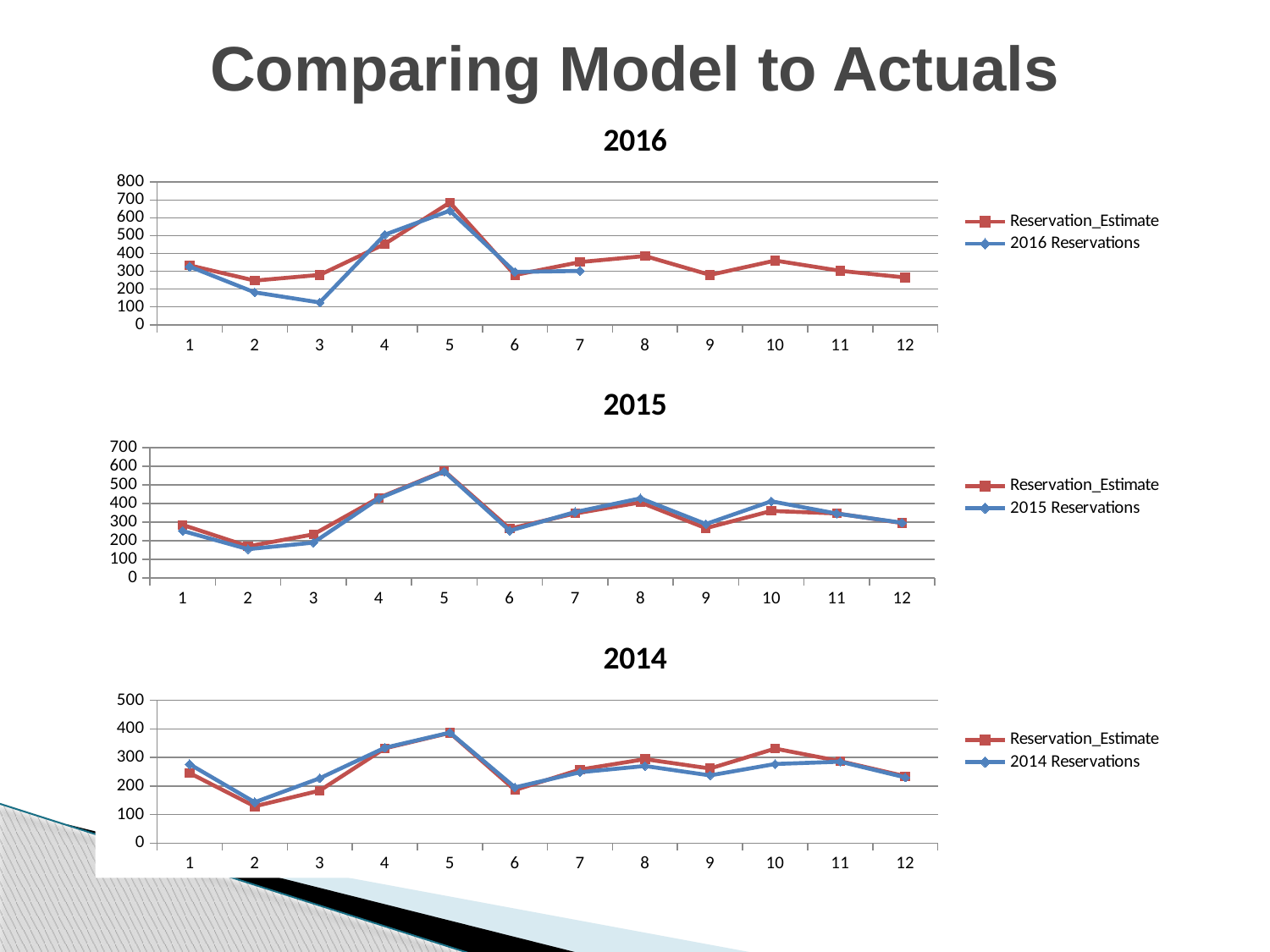

# Comparing Model to Actuals

[unsupported chart]

### Chart: 2015

| Category | Reservation_Estimate | 2015 Reservations |
|---|---|---|
|  | 284.407009 | 252.0 |
|  | 169.149263 | 154.0 |
|  | 233.348995 | 189.0 |
|  | 429.96057799999994 | 426.0 |
|  | 574.07042 | 571.0 |
|  | 263.936337 | 253.0 |
|  | 345.49076 | 353.0 |
|  | 405.124318 | 427.0 |
|  | 266.600645 | 289.0 |
|  | 359.348919 | 411.0 |
|  | 345.76246 | 345.0 |
|  | 293.923543 | 296.0 |

### Chart: 2014

| Category | Reservation_Estimate | 2014 Reservations |
|---|---|---|
|  | 245.06965599999998 | 276.0 |
|  | 128.78695499999998 | 143.0 |
|  | 183.90652999999998 | 227.0 |
|  | 331.94478399999997 | 334.0 |
|  | 386.22477299999997 | 387.0 |
|  | 186.021479 | 195.0 |
|  | 257.389204 | 248.0 |
|  | 293.898128 | 270.0 |
|  | 261.120266 | 237.0 |
|  | 330.954027 | 277.0 |
|  | 286.765788 | 285.0 |
|  | 233.99969 | 230.0 |